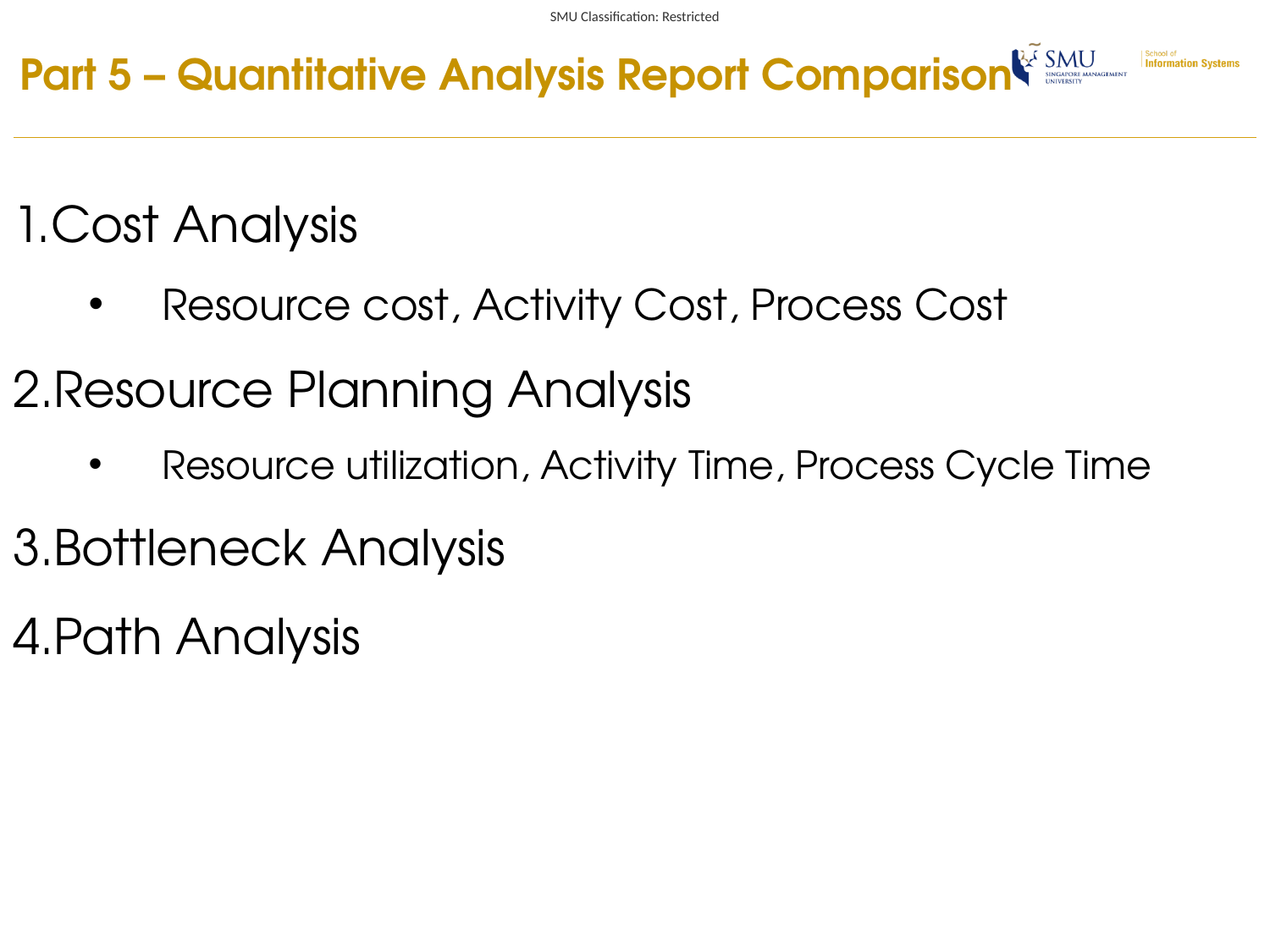

# Part 5 – Quantitative Analysis Report Comparison
Cost Analysis
Resource cost, Activity Cost, Process Cost
Resource Planning Analysis
Resource utilization, Activity Time, Process Cycle Time
Bottleneck Analysis
Path Analysis